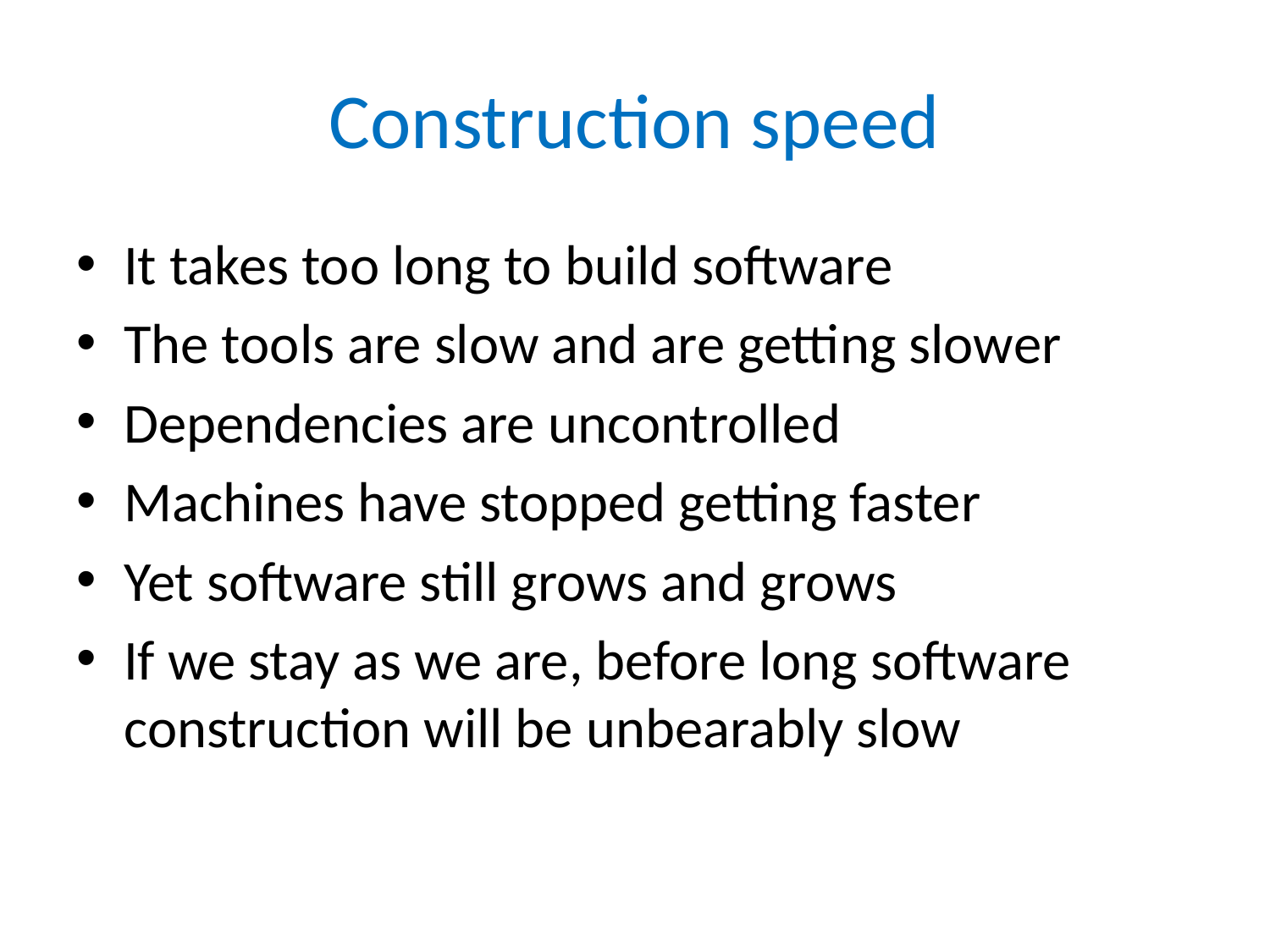

# Construction speed
It takes too long to build software
The tools are slow and are getting slower
Dependencies are uncontrolled
Machines have stopped getting faster
Yet software still grows and grows
If we stay as we are, before long software construction will be unbearably slow